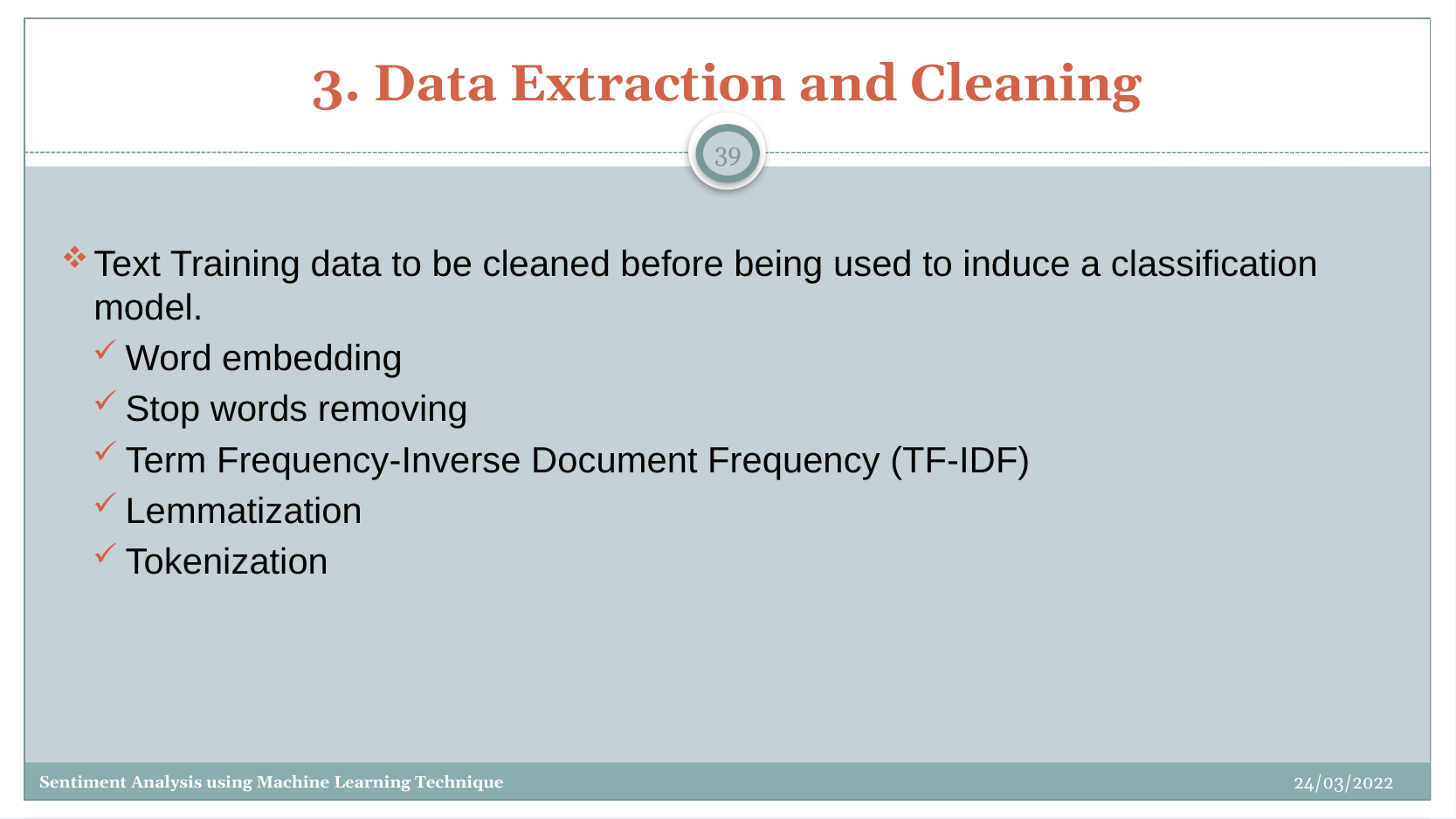

# 3. Data Extraction and Cleaning
39

Text Training data to be cleaned before being used to induce a classification model.
Word embedding
Stop words removing
Term Frequency-Inverse Document Frequency (TF-IDF)
Lemmatization
Tokenization

24/03/2022
Sentiment Analysis using Machine Learning Technique